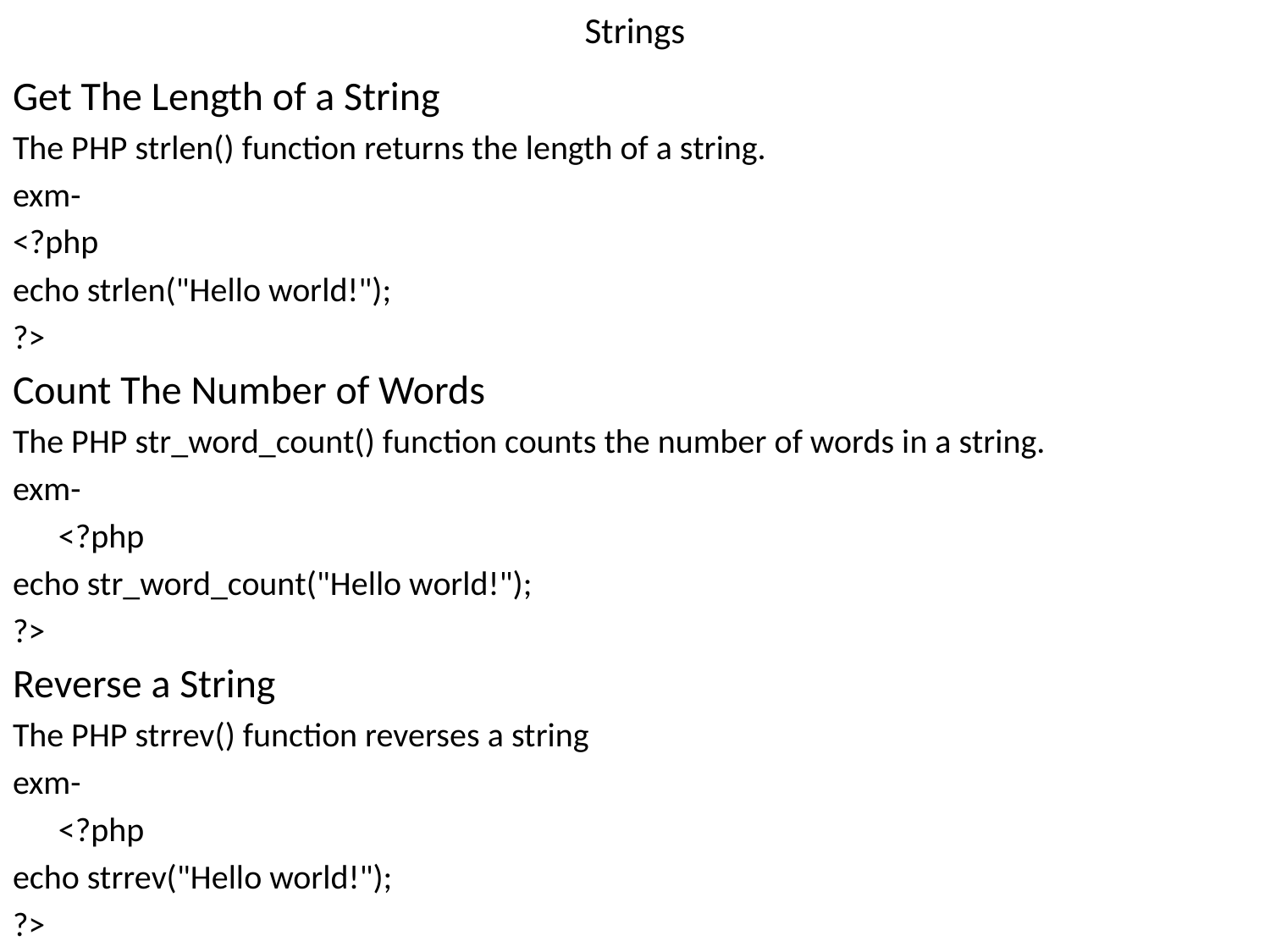

# Strings
Get The Length of a String
The PHP strlen() function returns the length of a string.
exm-
<?php
echo strlen("Hello world!");
?>
Count The Number of Words
The PHP str_word_count() function counts the number of words in a string.
exm-
      <?php
echo str_word_count("Hello world!");
?>
Reverse a String
The PHP strrev() function reverses a string
exm-
      <?php
echo strrev("Hello world!");
?>